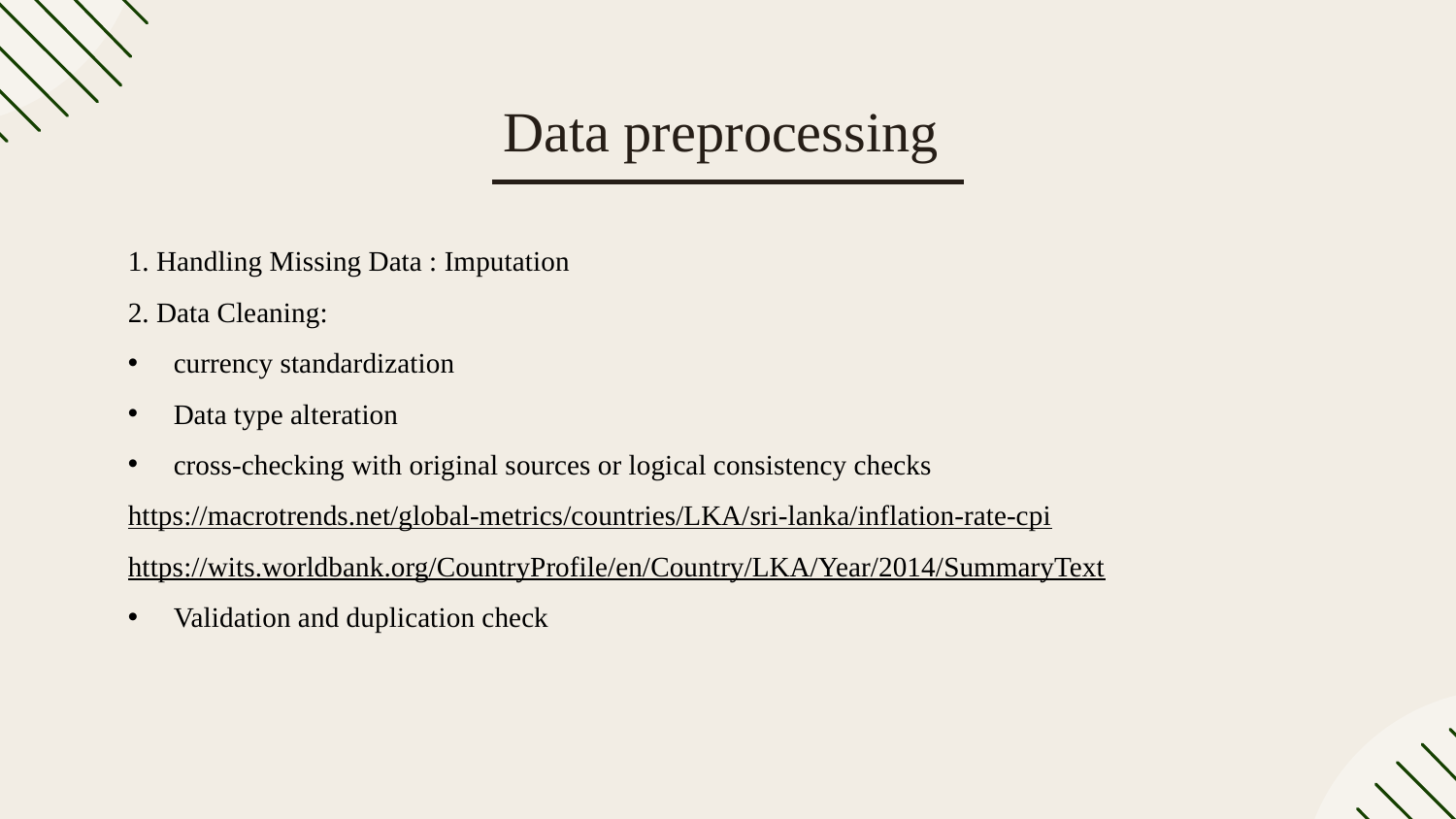

# Data preprocessing
1. Handling Missing Data : Imputation
2. Data Cleaning:
currency standardization
Data type alteration
cross-checking with original sources or logical consistency checks
https://macrotrends.net/global-metrics/countries/LKA/sri-lanka/inflation-rate-cpi
https://wits.worldbank.org/CountryProfile/en/Country/LKA/Year/2014/SummaryText
Validation and duplication check